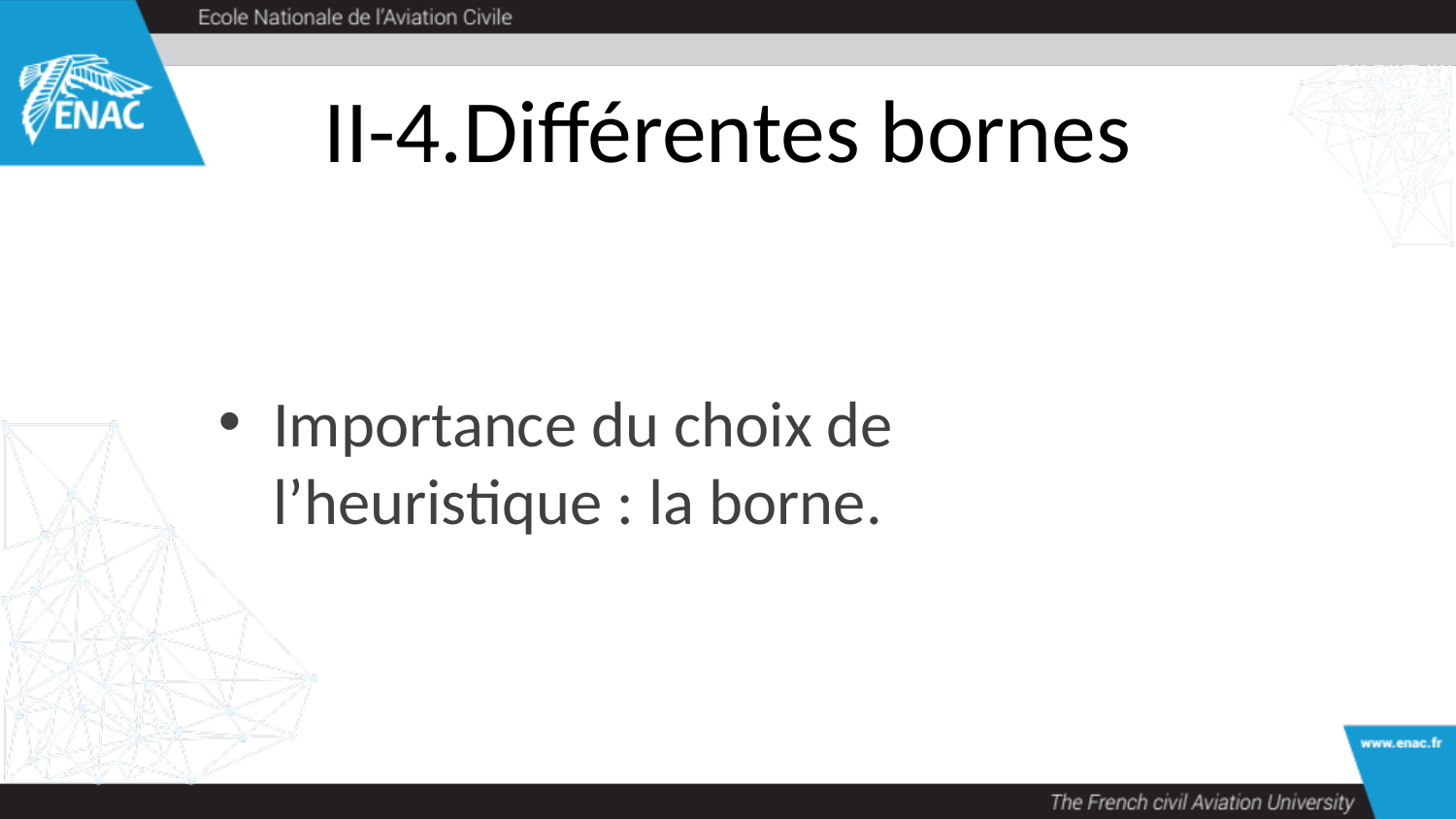

# II-4.Différentes bornes
Importance du choix de l’heuristique : la borne.